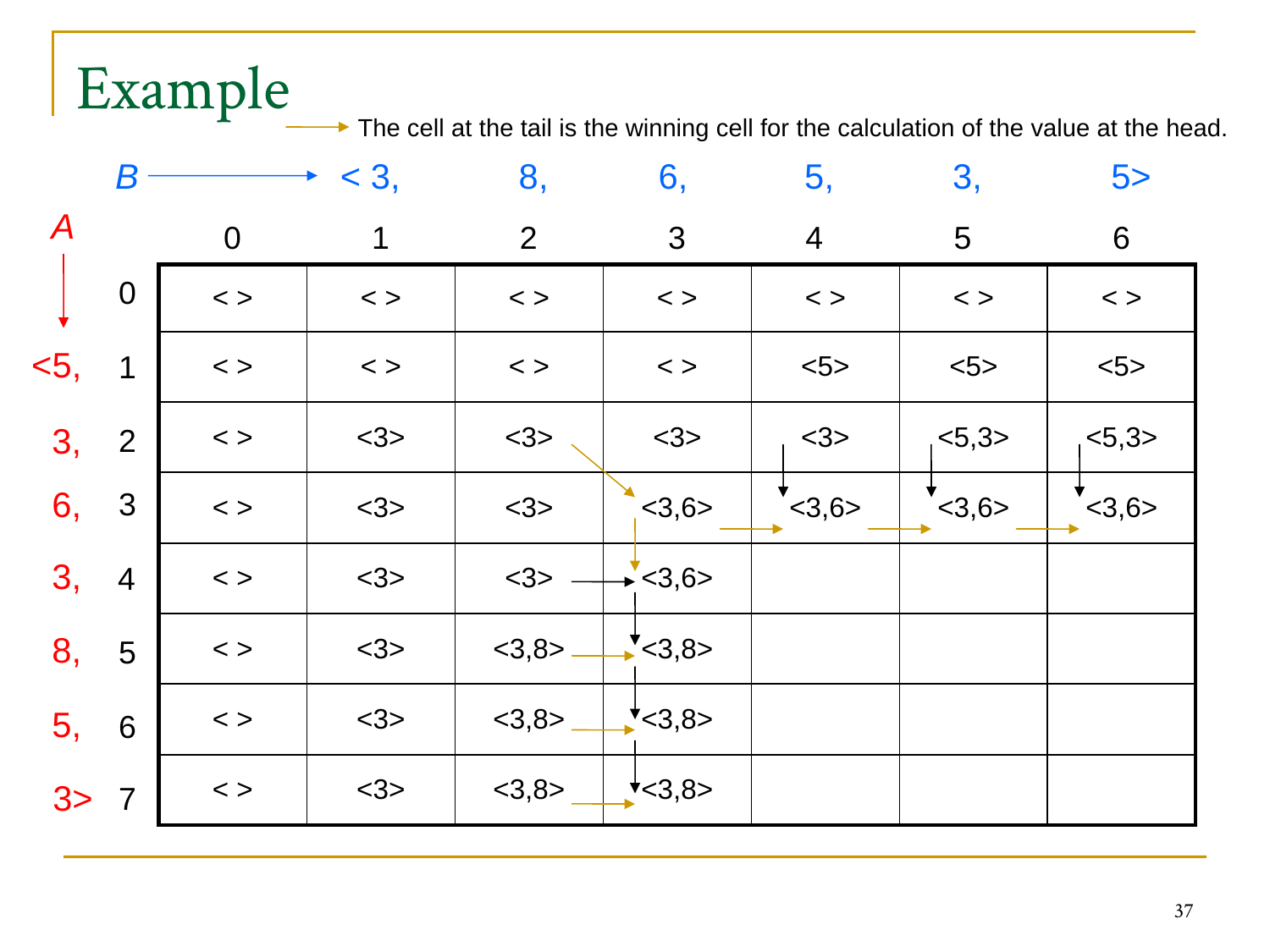

# Example
The cell at the tail is the winning cell for the calculation of the value at the head.

B
< 3,
8,
6,
5,
3,
5>

A
0
1
2
3
4
5
6

| < > | < > | < > | < > | < > | < > | < > |
| --- | --- | --- | --- | --- | --- | --- |
| < > | < > | < > | < > | <5> | <5> | <5> |
| < > | <3> | <3> | <3> | <3> | <5,3> | <5,3> |
| < > | <3> | <3> | <3,6> | <3,6> | <3,6> | <3,6> |
| < > | <3> | <3> | <3,6> |  |  |  |
| < > | <3> | <3,8> | <3,8> |  |  |  |
| < > | <3> | <3,8> | <3,8> |  |  |  |
| < > | <3> | <3,8> | <3,8> |  |  |  |
0
<5,
1
3,
2

6,
3

3,
4

8,
5

5,
6

3>
7

37